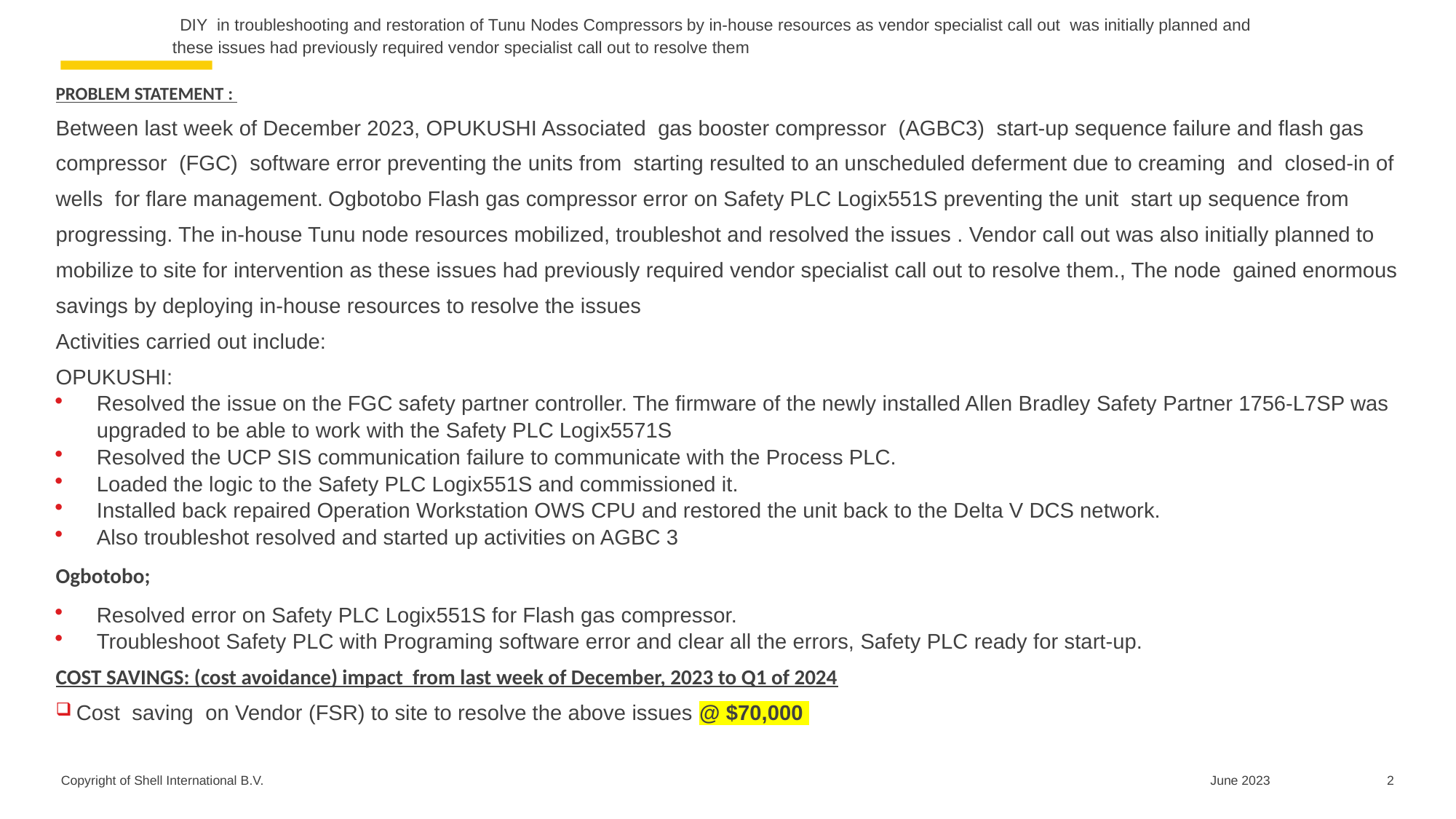

# DIY  in troubleshooting and restoration of Tunu Nodes Compressors by in-house resources as vendor specialist call out  was initially planned and  these issues had previously required vendor specialist call out to resolve them
PROBLEM STATEMENT :
Between last week of December 2023, OPUKUSHI Associated  gas booster compressor  (AGBC3)  start-up sequence failure and flash gas  compressor  (FGC)  software error preventing the units from  starting resulted to an unscheduled deferment due to creaming  and  closed-in of wells  for flare management. Ogbotobo Flash gas compressor error on Safety PLC Logix551S preventing the unit  start up sequence from  progressing. The in-house Tunu node resources mobilized, troubleshot and resolved the issues . Vendor call out was also initially planned to mobilize to site for intervention as these issues had previously required vendor specialist call out to resolve them., The node  gained enormous savings by deploying in-house resources to resolve the issues
Activities carried out include:
OPUKUSHI:
Resolved the issue on the FGC safety partner controller. The firmware of the newly installed Allen Bradley Safety Partner 1756-L7SP was upgraded to be able to work with the Safety PLC Logix5571S
Resolved the UCP SIS communication failure to communicate with the Process PLC.
Loaded the logic to the Safety PLC Logix551S and commissioned it.
Installed back repaired Operation Workstation OWS CPU and restored the unit back to the Delta V DCS network.
Also troubleshot resolved and started up activities on AGBC 3
Ogbotobo;
Resolved error on Safety PLC Logix551S for Flash gas compressor.
Troubleshoot Safety PLC with Programing software error and clear all the errors, Safety PLC ready for start-up.
COST SAVINGS: (cost avoidance) impact  from last week of December, 2023 to Q1 of 2024
Cost  saving  on Vendor (FSR) to site to resolve the above issues @ $70,000

2
June 2023